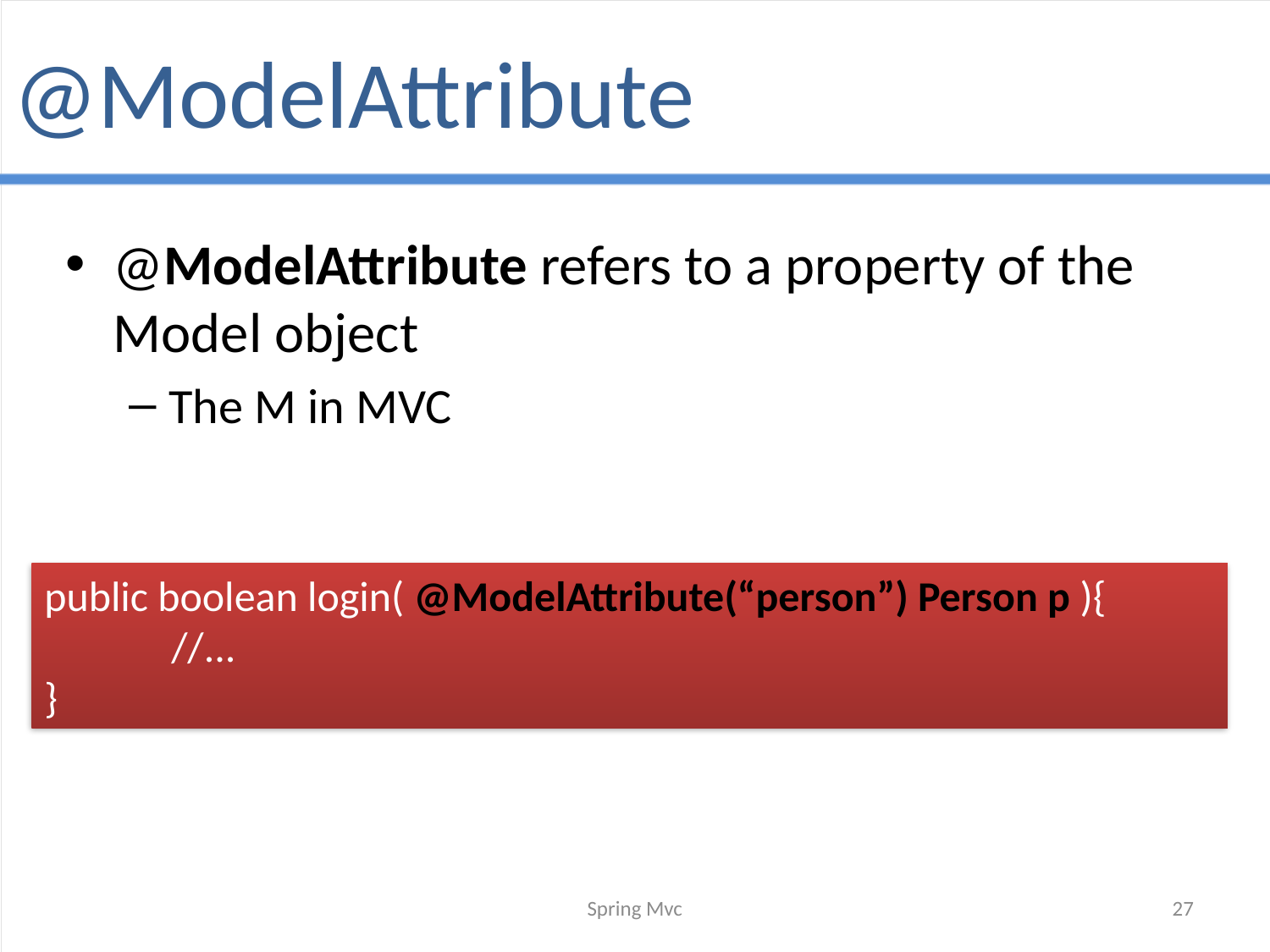

# @ModelAttribute
@ModelAttribute refers to a property of the Model object
The M in MVC
public boolean login( @ModelAttribute(“person”) Person p ){
	//...
}
Spring Mvc
27